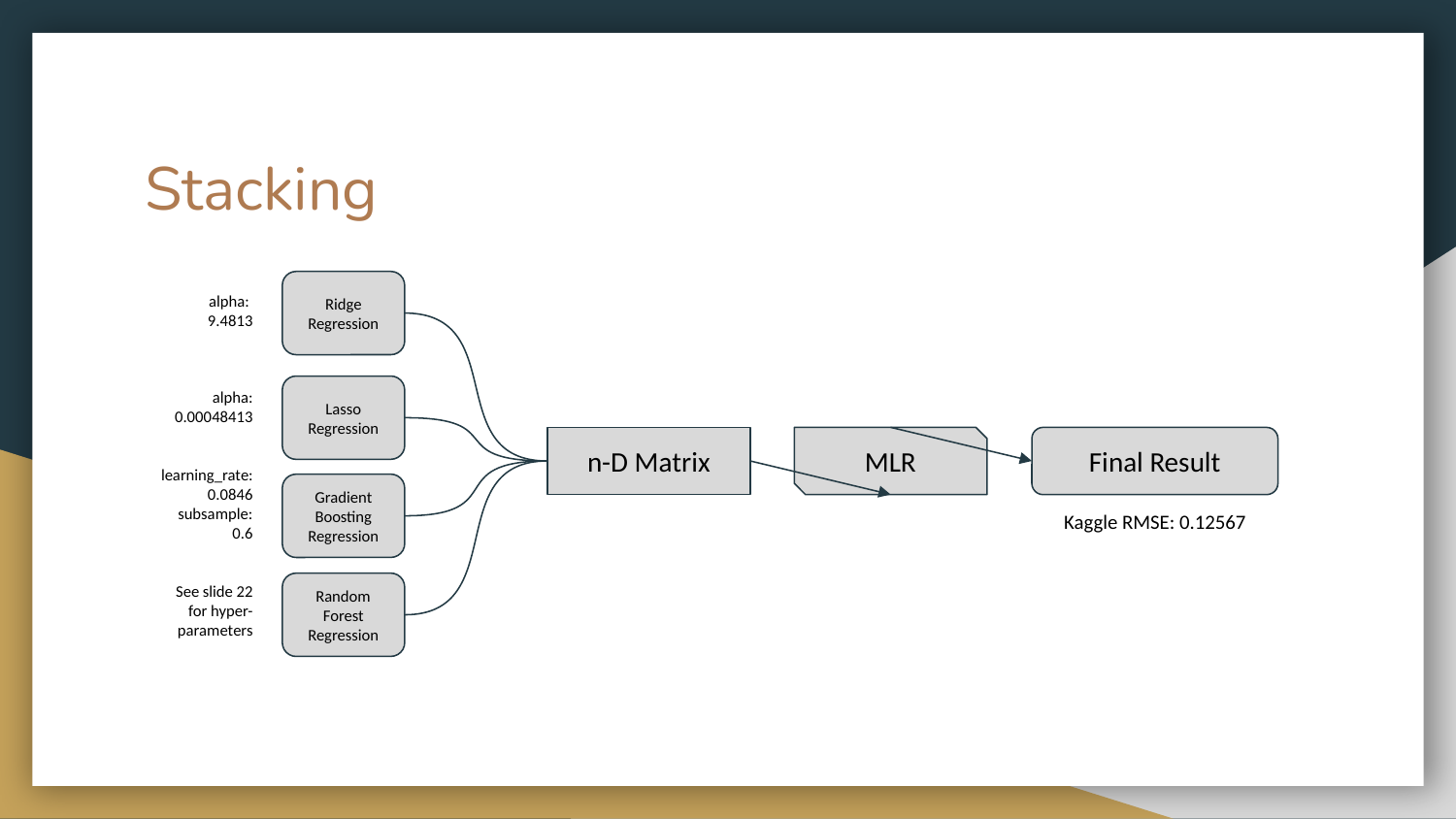

# Stacking

alpha:
9.4813

alpha: 0.00048413

learning_rate:
0.0846
subsample:
0.6

See slide 22 for hyper-
parameters
Ridge Regression
Lasso Regression
MLR
Final Result
n-D Matrix
Gradient Boosting Regression
Kaggle RMSE: 0.12567
Random Forest Regression